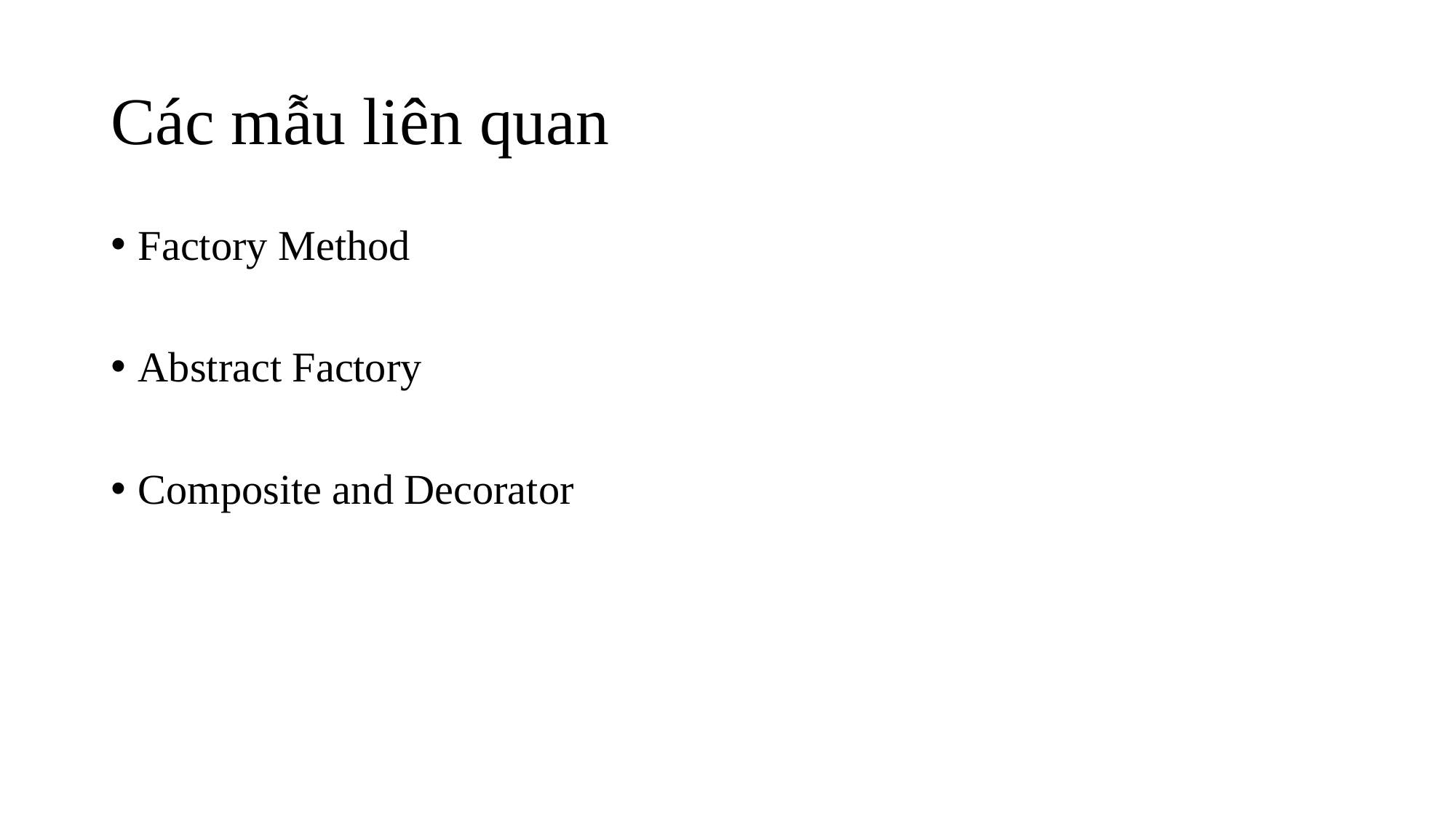

# Các mẫu liên quan
Factory Method

Abstract Factory

Composite and Decorator